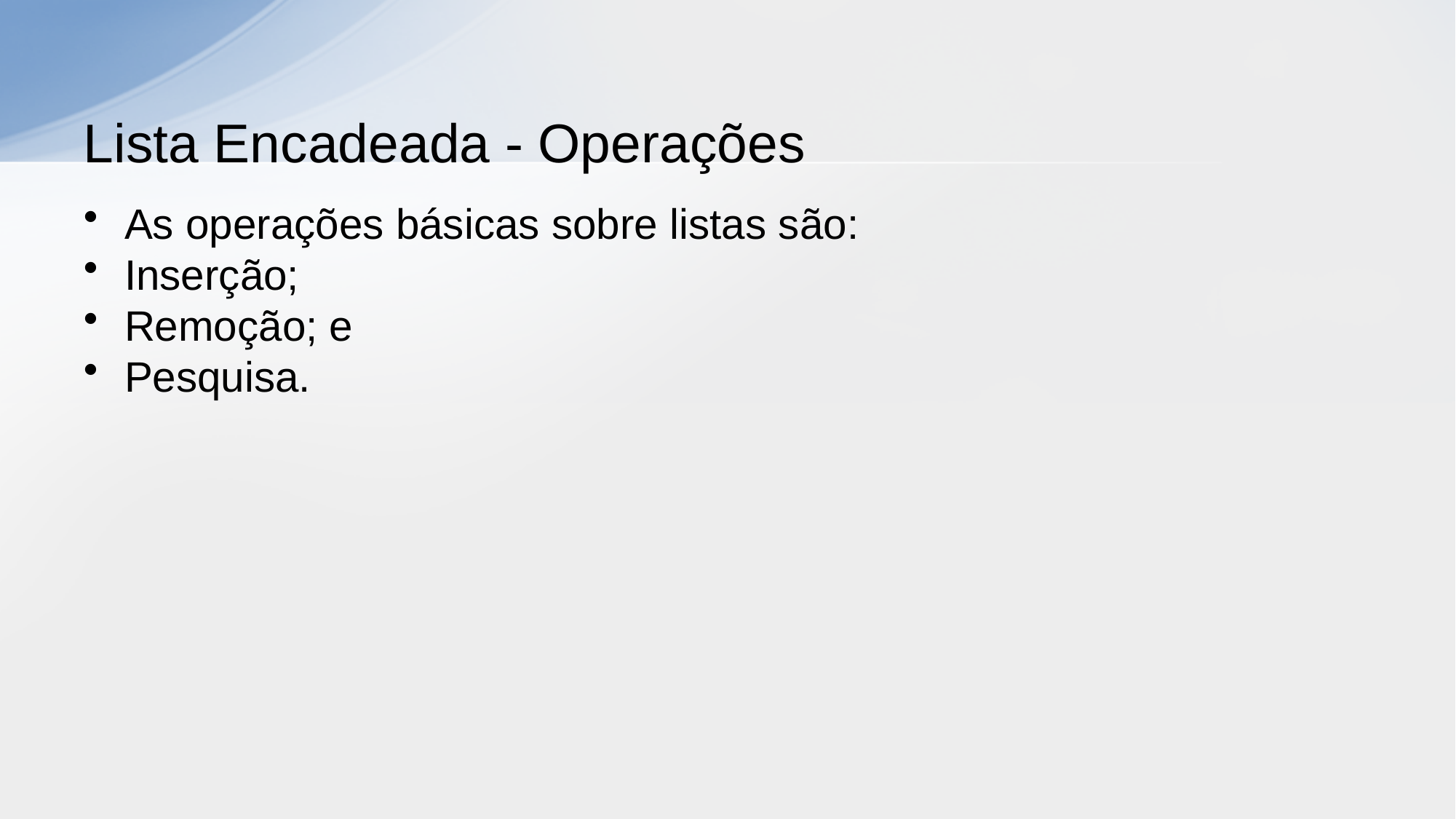

# Lista Encadeada - Operações
As operações básicas sobre listas são:
Inserção;
Remoção; e
Pesquisa.